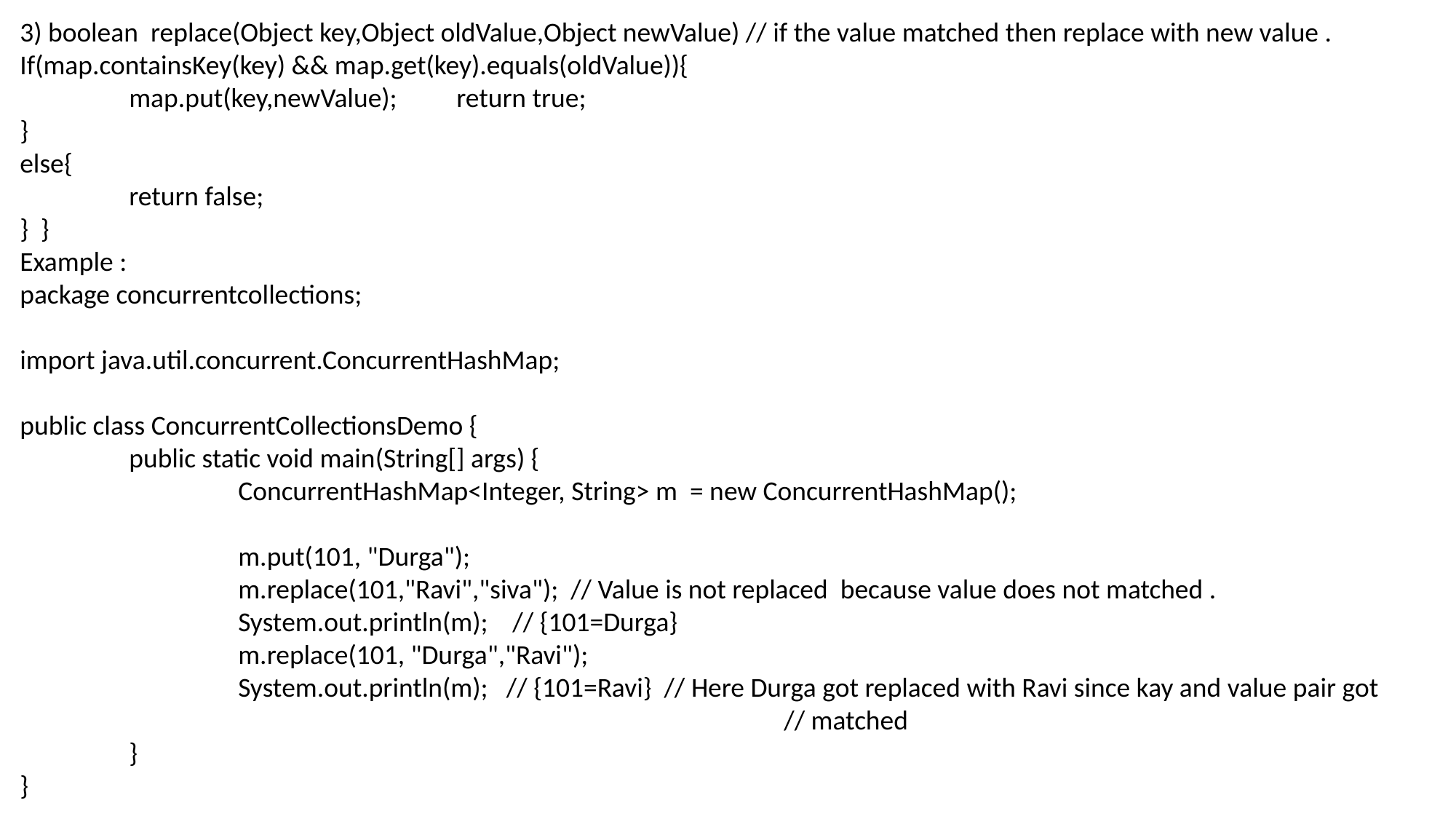

3) boolean  replace(Object key,Object oldValue,Object newValue) // if the value matched then replace with new value .
If(map.containsKey(key) && map.get(key).equals(oldValue)){
	map.put(key,newValue);	return true;
}
else{
	return false;
}  }
Example :
package concurrentcollections;

import java.util.concurrent.ConcurrentHashMap;

public class ConcurrentCollectionsDemo {
	public static void main(String[] args) {
		ConcurrentHashMap<Integer, String> m  = new ConcurrentHashMap();

		m.put(101, "Durga");
		m.replace(101,"Ravi","siva");  // Value is not replaced  because value does not matched .
		System.out.println(m);    // {101=Durga}
		m.replace(101, "Durga","Ravi");
		System.out.println(m);   // {101=Ravi}  // Here Durga got replaced with Ravi since kay and value pair got							// matched
  	}
}